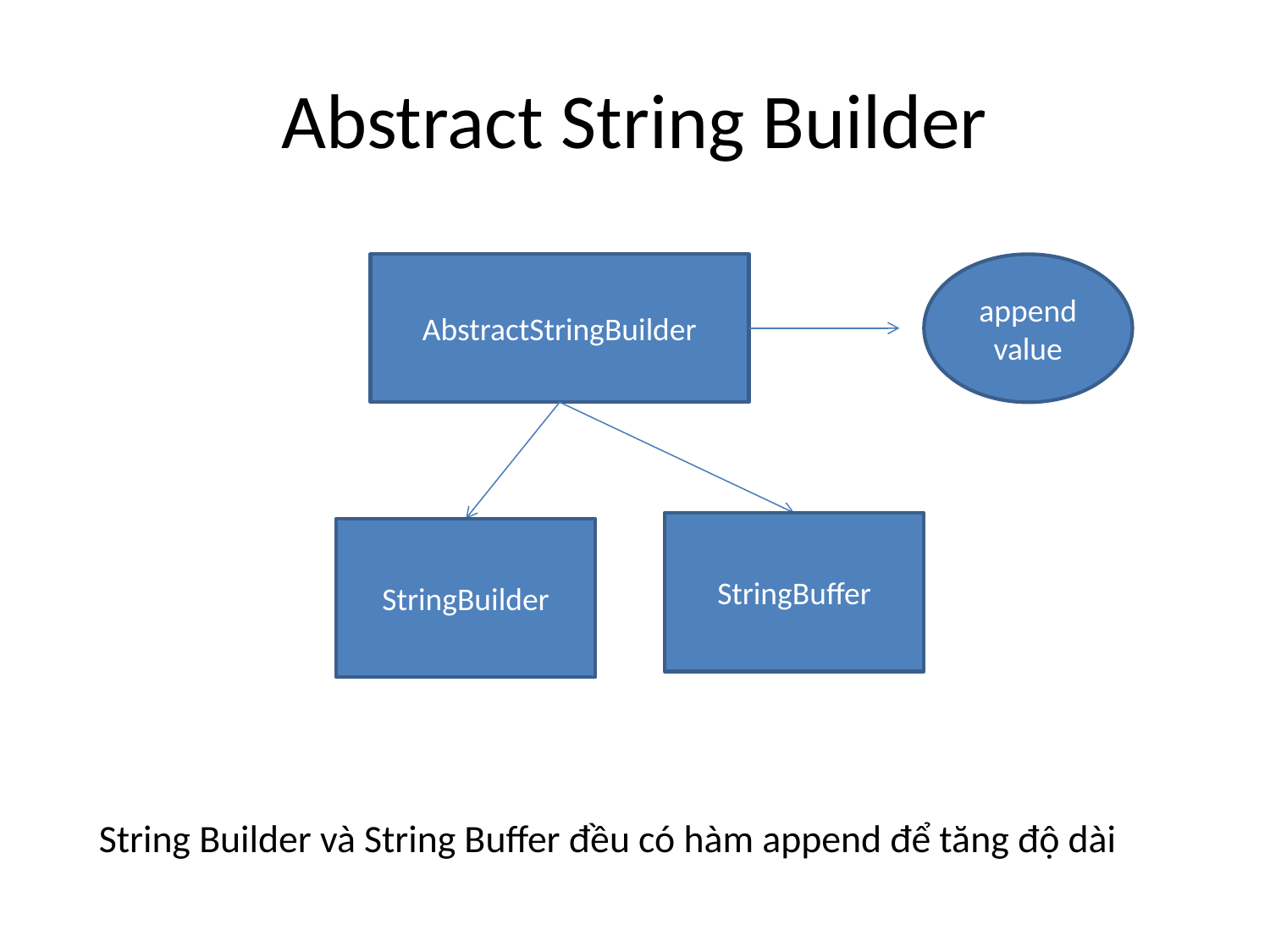

# Abstract String Builder
AbstractStringBuilder
append value
StringBuffer
StringBuilder
String Builder và String Buffer đều có hàm append để tăng độ dài